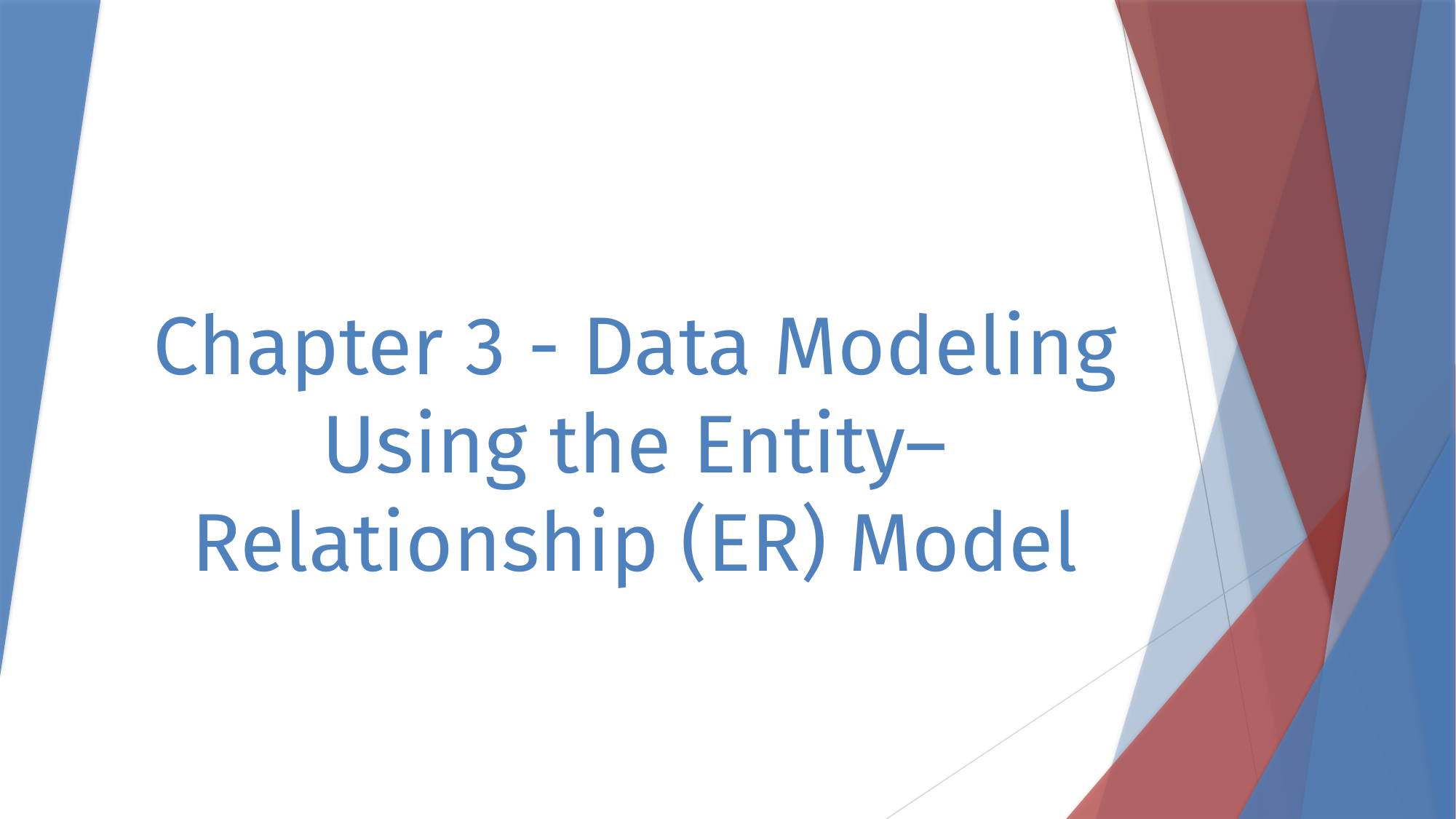

# Chapter 3 - Data Modeling Using the Entity– Relationship (ER) Model